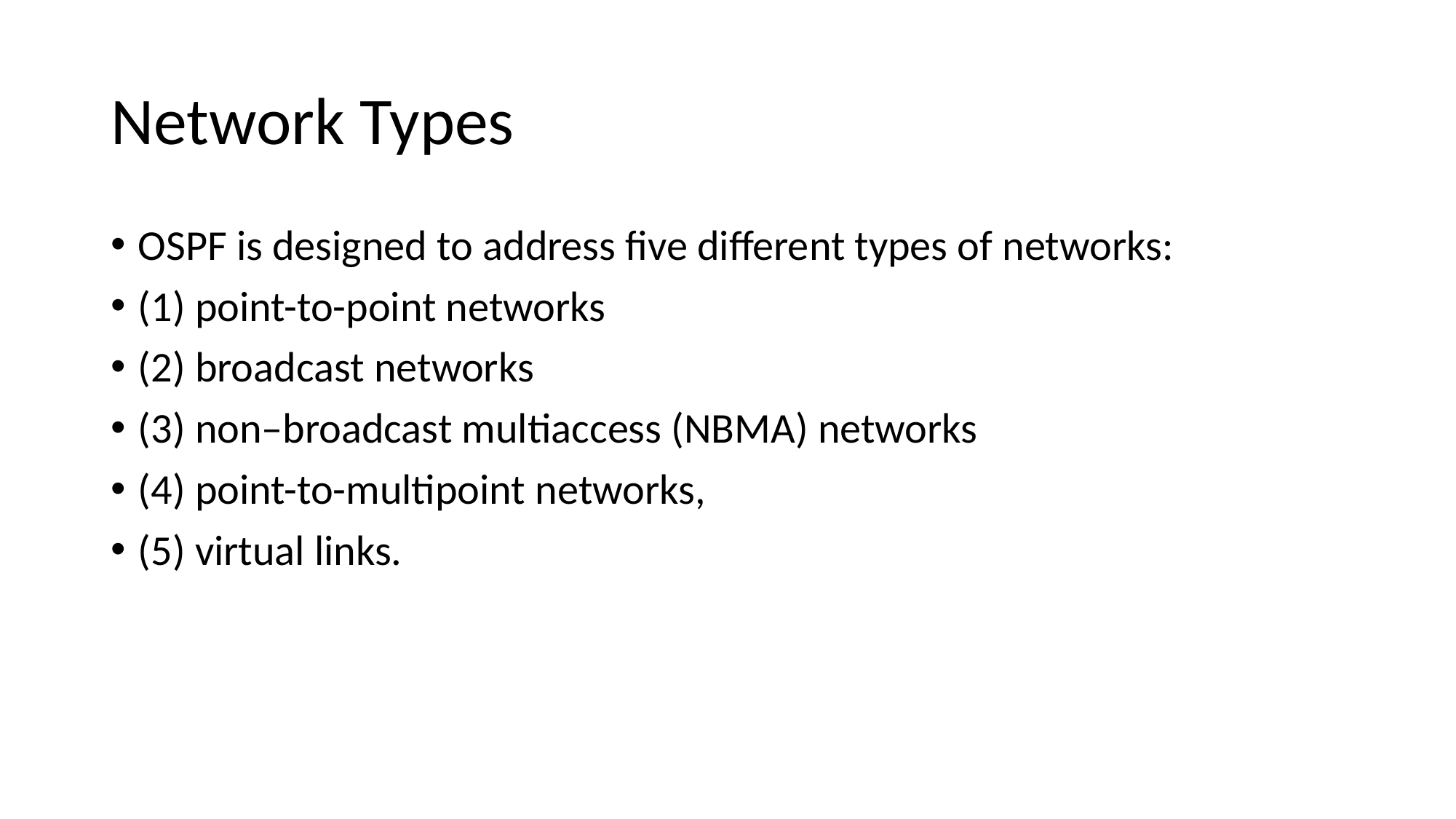

# Network Types
OSPF is designed to address five different types of networks:
(1) point-to-point networks
(2) broadcast networks
(3) non–broadcast multiaccess (NBMA) networks
(4) point-to-multipoint networks,
(5) virtual links.